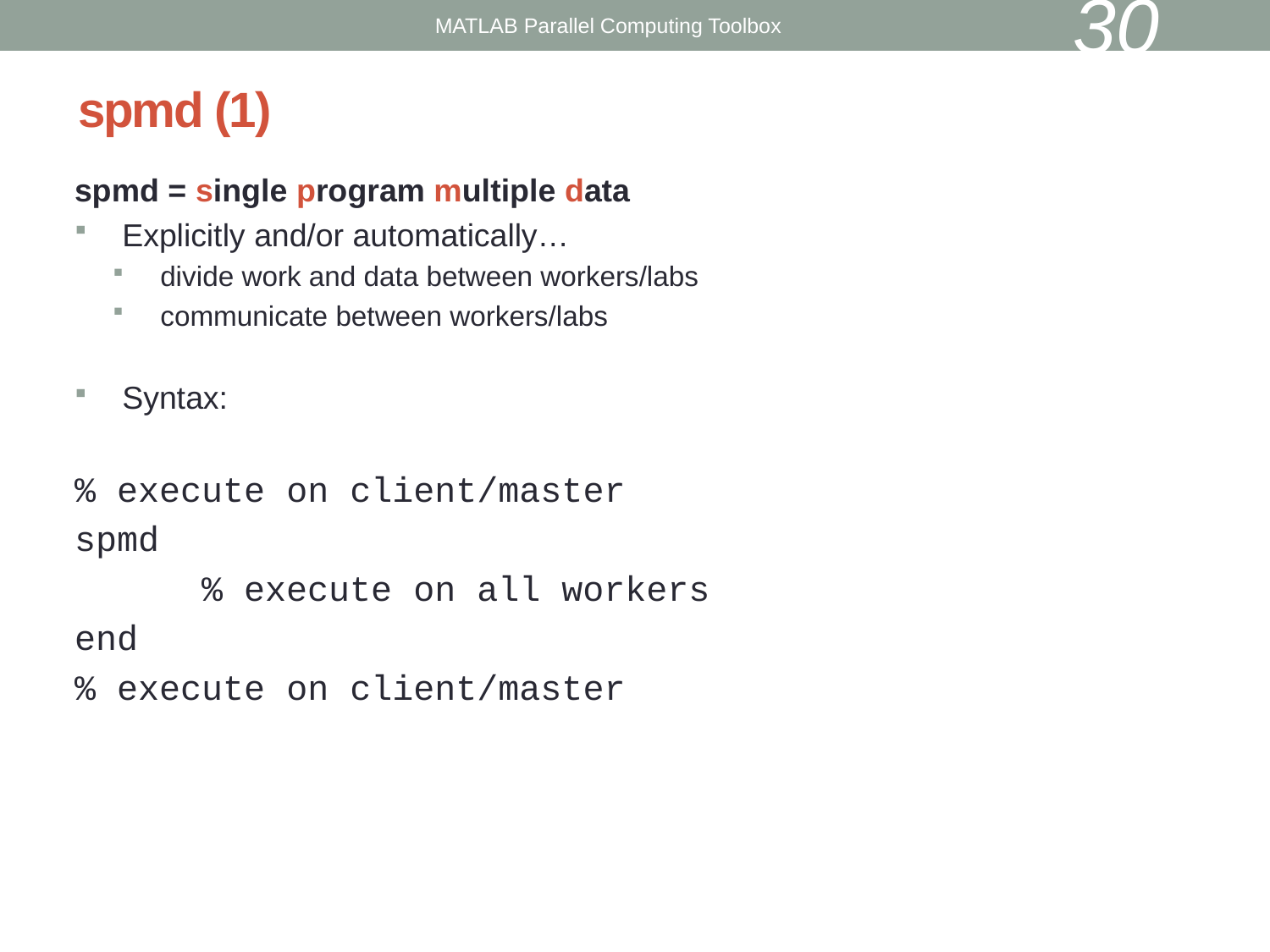

30
MATLAB Parallel Computing Toolbox
# spmd (1)
spmd = single program multiple data
Explicitly and/or automatically…
divide work and data between workers/labs
communicate between workers/labs

Syntax:

% execute on client/master
spmd
	% execute on all workers
end
% execute on client/master